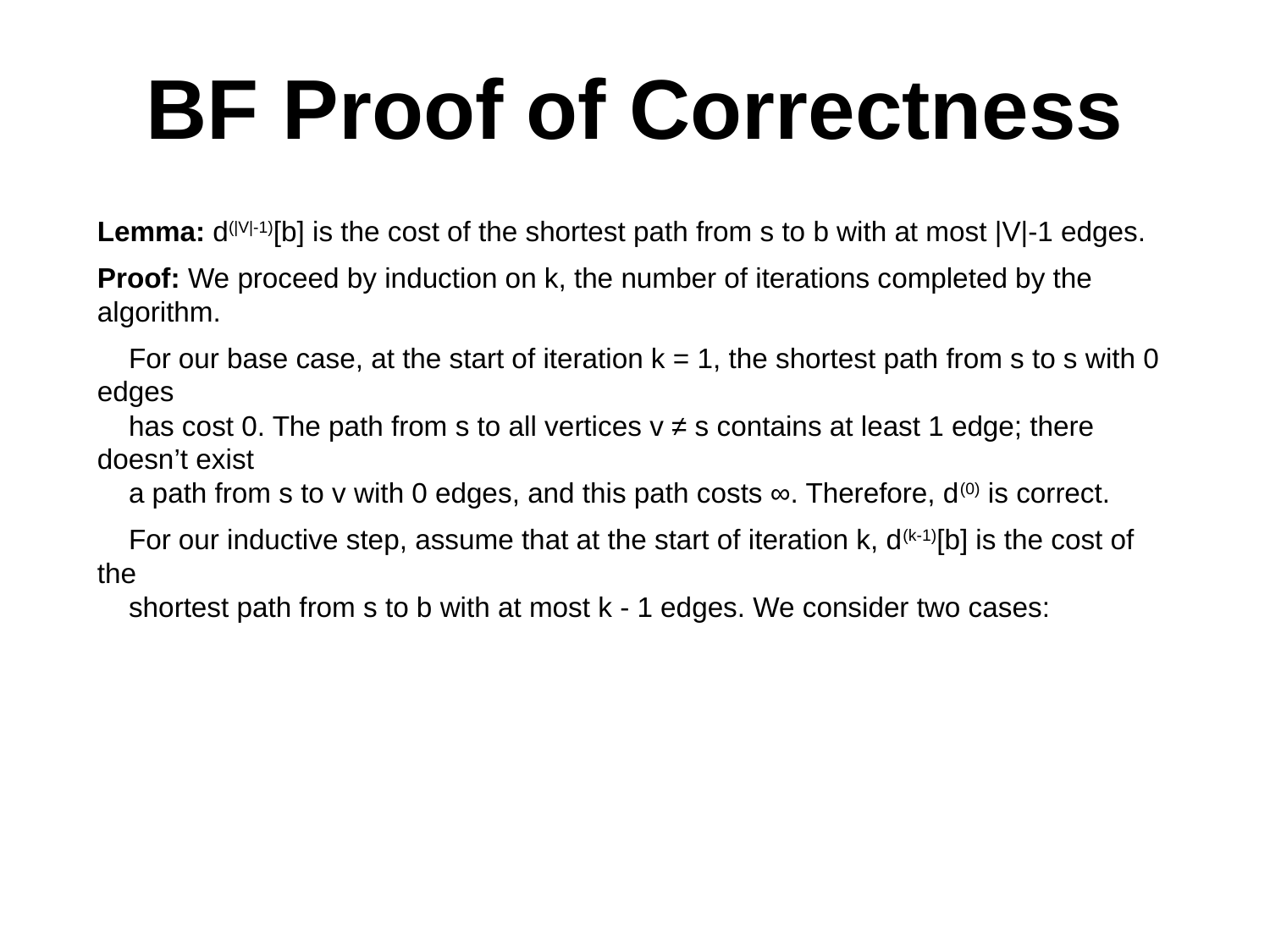

BF Proof of Correctness
Lemma: d(|V|-1)[b] is the cost of the shortest path from s to b with at most |V|-1 edges.

Proof: We proceed by induction on k, the number of iterations completed by the algorithm.

    For our base case, at the start of iteration k = 1, the shortest path from s to s with 0 edges
    has cost 0. The path from s to all vertices v ≠ s contains at least 1 edge; there doesn’t exist
    a path from s to v with 0 edges, and this path costs ∞. Therefore, d(0) is correct.

    For our inductive step, assume that at the start of iteration k, d(k-1)[b] is the cost of the
    shortest path from s to b with at most k - 1 edges. We consider two cases: